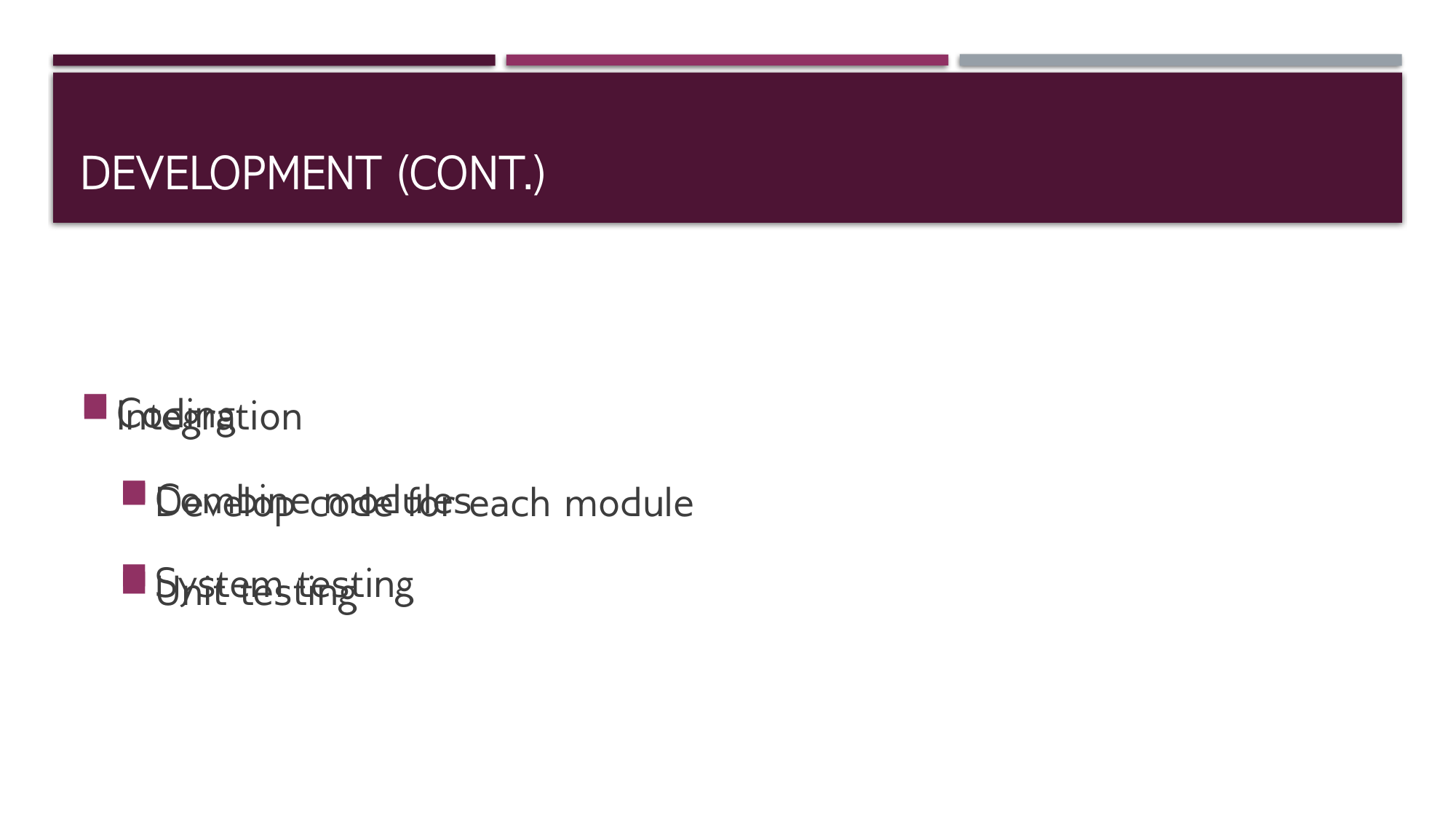

# Development (cont.)
Coding
Develop code for each module
Unit testing
Integration
Combine modules
System testing